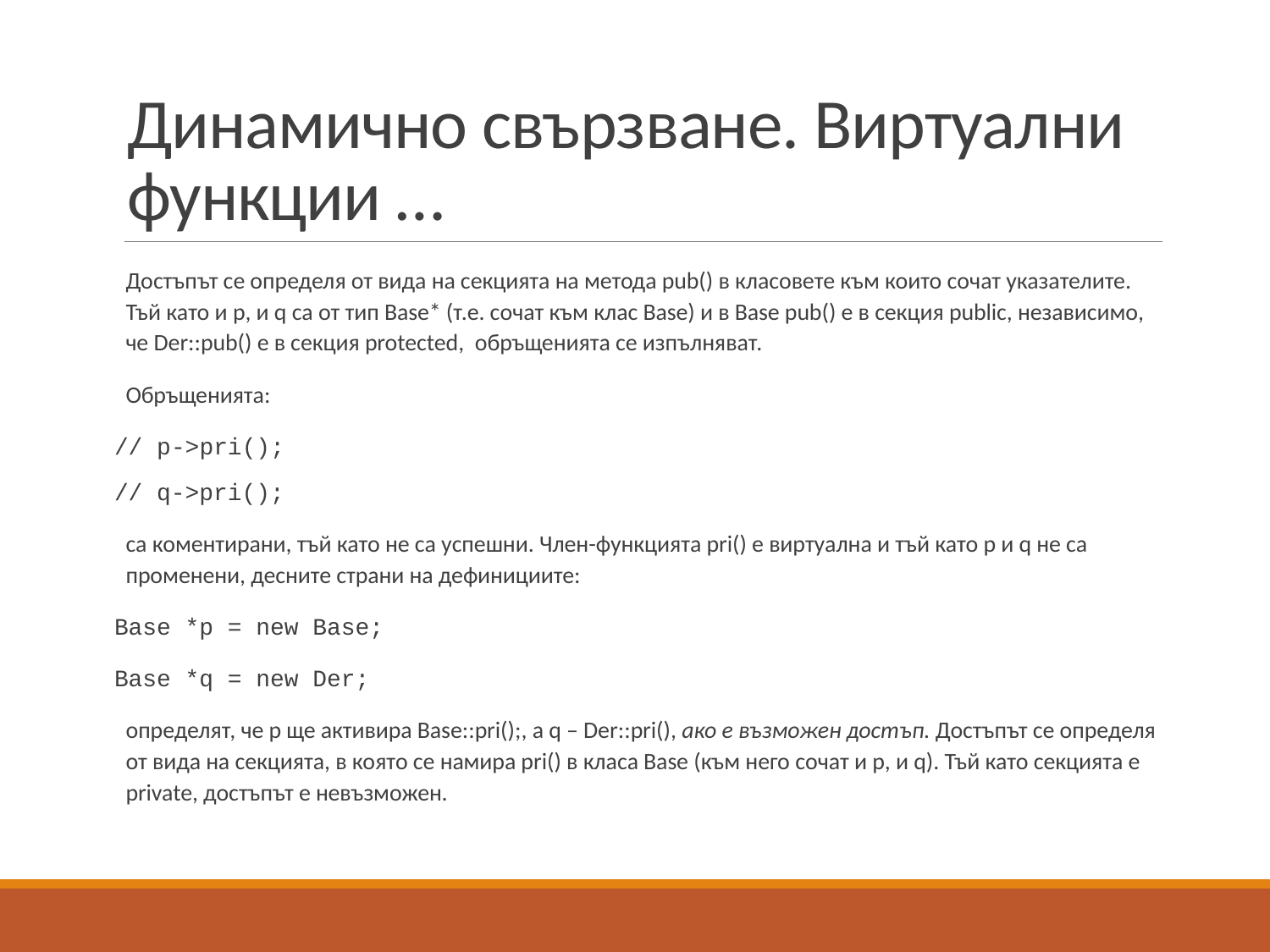

# Динамично свързване. Виртуални функции …
Достъпът се определя от вида на секцията на метода pub() в класовете към които сочат указателите. Тъй като и p, и q са от тип Base* (т.е. сочат към клас Base) и в Base pub() е в секция public, независимо, че Der::pub() е в секция protected,  обръщенията се изпълняват.
Обръщенията:
// p->pri();
// q->pri();
	са коментирани, тъй като не са успешни. Член-функцията pri() е виртуална и тъй като p и q не са променени, десните страни на дефинициите:
Base *p = new Base;
Base *q = new Der;
	определят, че p ще активира Base::pri();, а q – Der::pri(), ако е възможен достъп. Достъпът се определя от вида на секцията, в която се намира pri() в класа Base (към него сочат и p, и q). Тъй като секцията е private, достъпът е невъзможен.